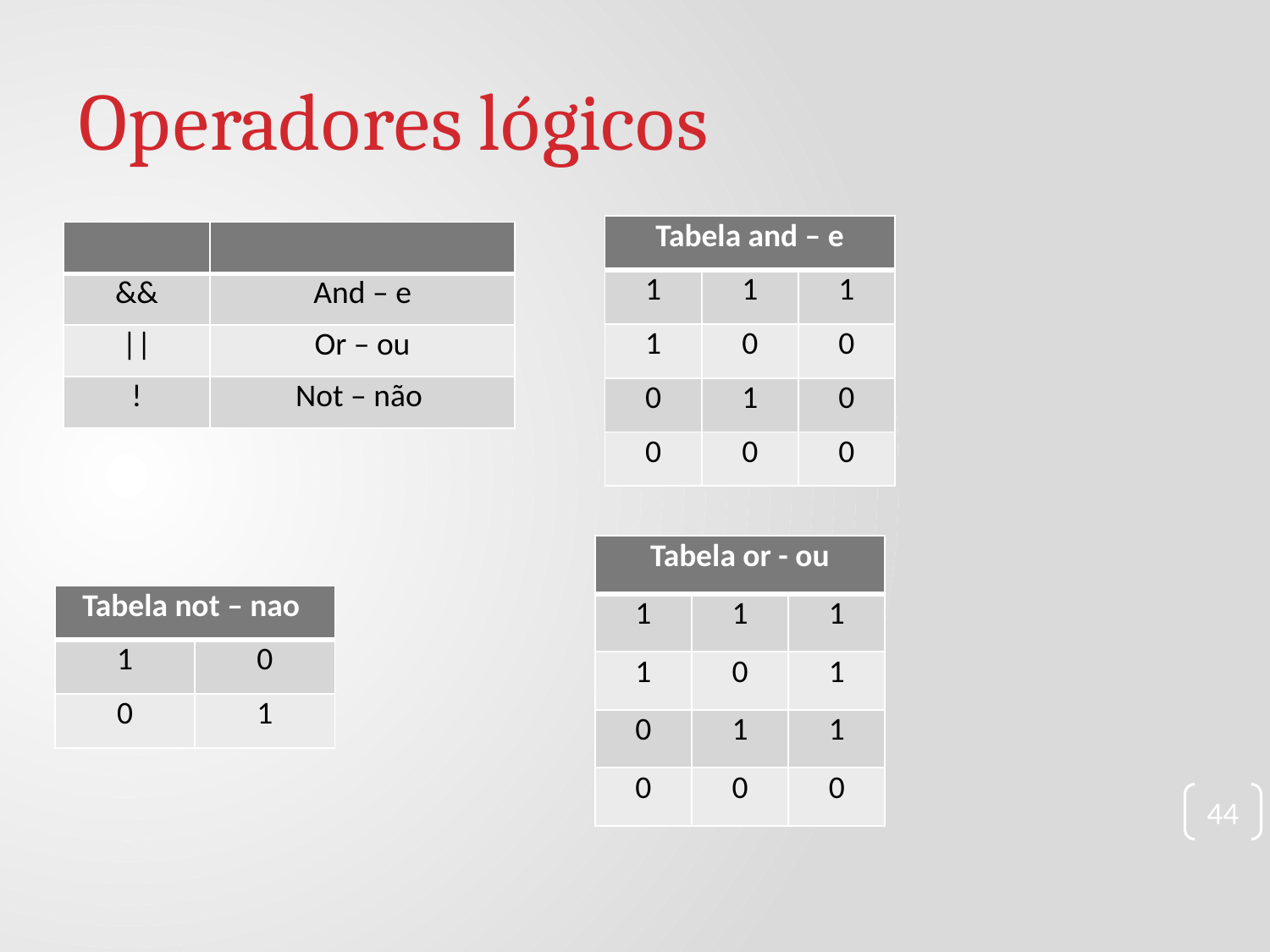

# Operadores lógicos
| Tabela and – e |  |  |
| --- | --- | --- |
| 1 | 1 | 1 |
| 1 | 0 | 0 |
| 0 | 1 | 0 |
| 0 | 0 | 0 |
|  |  |
| --- | --- |
| && | And – e |
| || | Or – ou |
| ! | Not – não |
| Tabela or - ou |  |  |
| --- | --- | --- |
| 1 | 1 | 1 |
| 1 | 0 | 1 |
| 0 | 1 | 1 |
| 0 | 0 | 0 |
| Tabela not – nao |  |
| --- | --- |
| 1 | 0 |
| 0 | 1 |
44